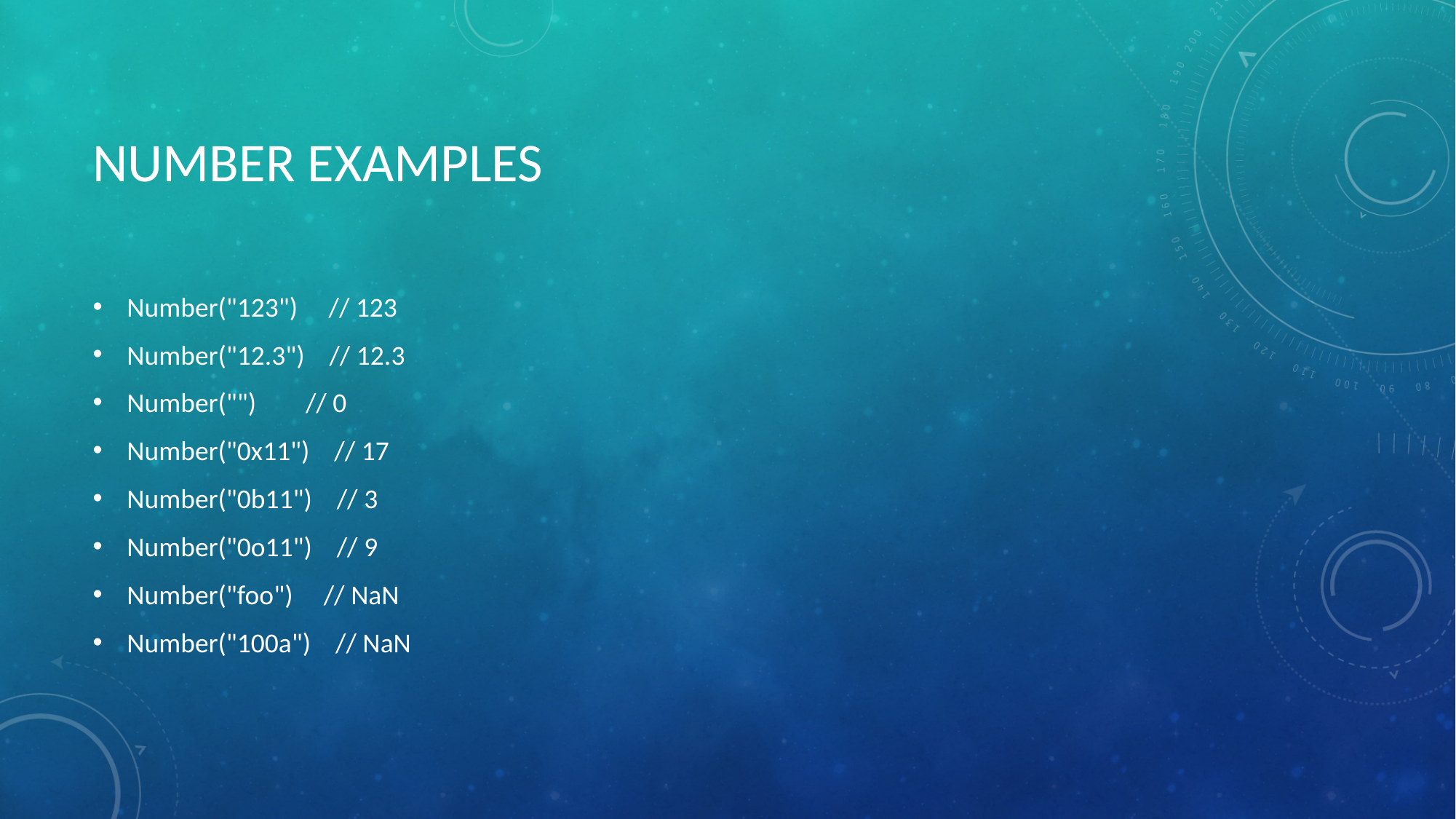

# Number Examples
Number("123")     // 123
Number("12.3")    // 12.3
Number("")        // 0
Number("0x11")    // 17
Number("0b11")    // 3
Number("0o11")    // 9
Number("foo")     // NaN
Number("100a")    // NaN